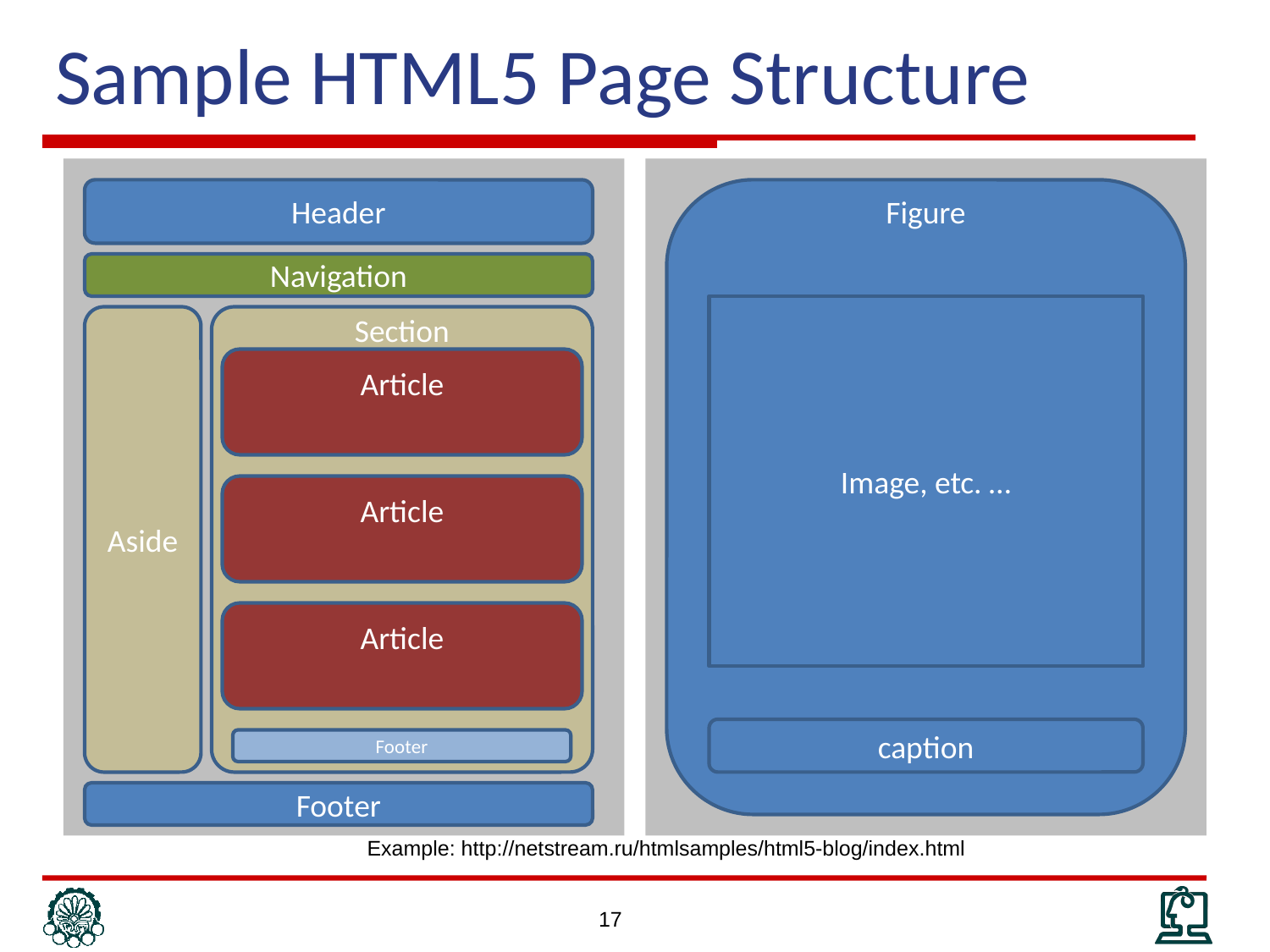

# Sample HTML5 Page Structure

Header
Figure

Navigation
Image, etc. …
Aside
Section

Article

Article

Article

caption
Footer
Footer
Example: http://netstream.ru/htmlsamples/html5-blog/index.html
17